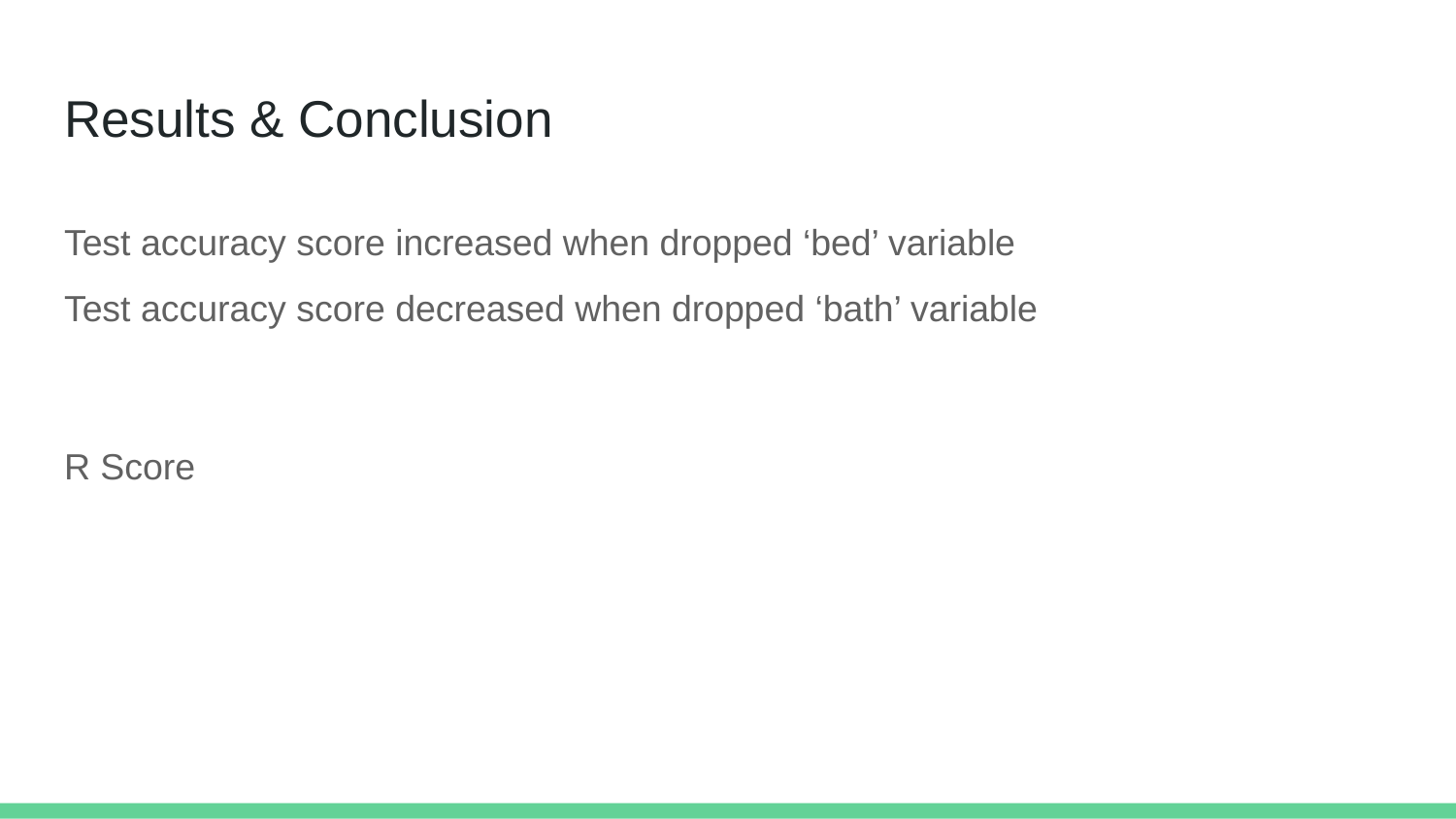

# Results & Conclusion
Test accuracy score increased when dropped ‘bed’ variable
Test accuracy score decreased when dropped ‘bath’ variable
R Score